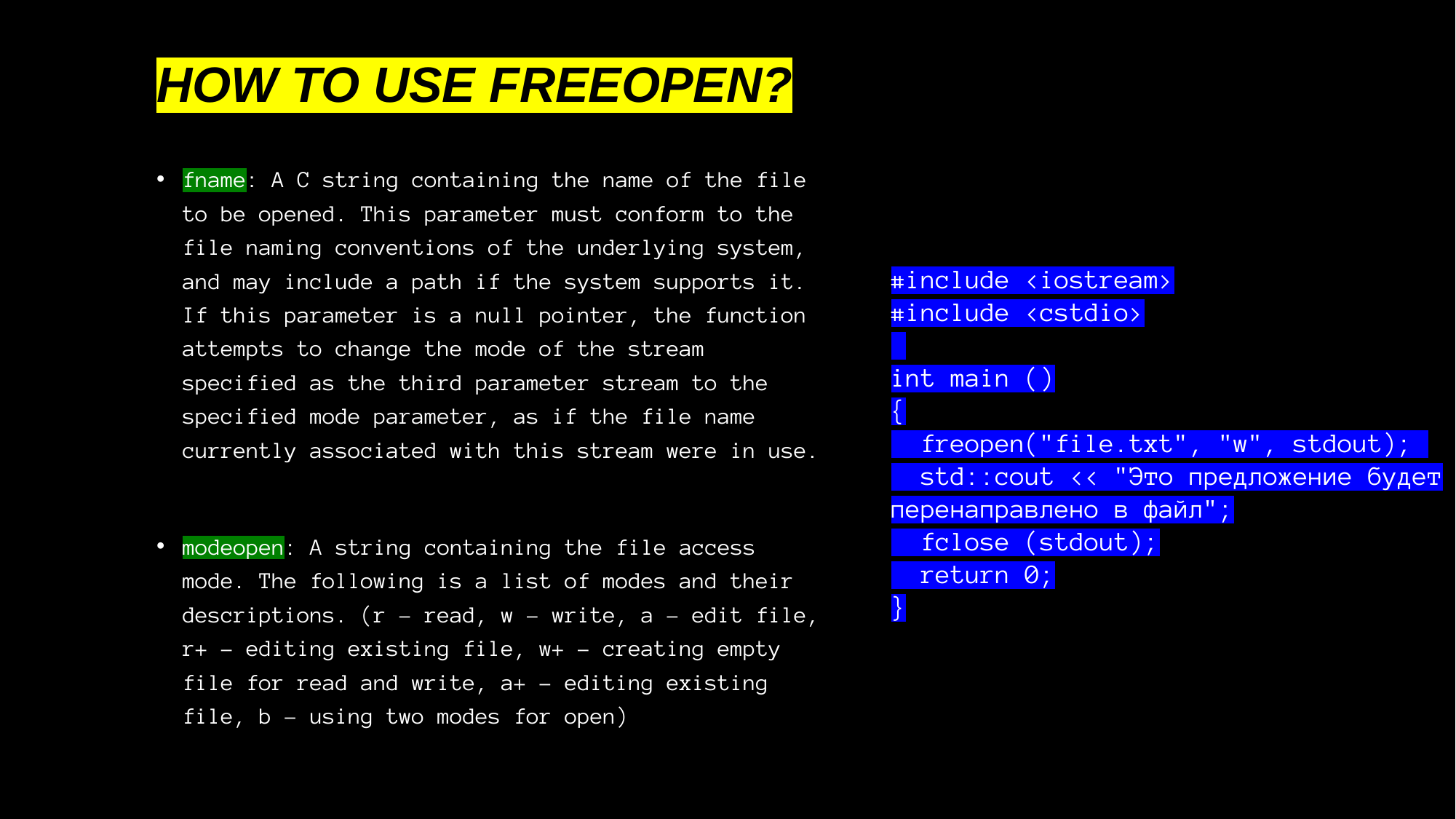

# HOW TO USE FREEOPEN?
fname: A C string containing the name of the file to be opened. This parameter must conform to the file naming conventions of the underlying system, and may include a path if the system supports it. If this parameter is a null pointer, the function attempts to change the mode of the stream specified as the third parameter stream to the specified mode parameter, as if the file name currently associated with this stream were in use.

modeopen: A string containing the file access mode. The following is a list of modes and their descriptions. (r – read, w – write, a – edit file, r+ - editing existing file, w+ - creating empty file for read and write, a+ - editing existing file, b – using two modes for open)

#include <iostream>
#include <cstdio>

int main ()
{
  freopen("file.txt", "w", stdout);
  std::cout << "Это предложение будет перенаправлено в файл";
  fclose (stdout);
  return 0;
}